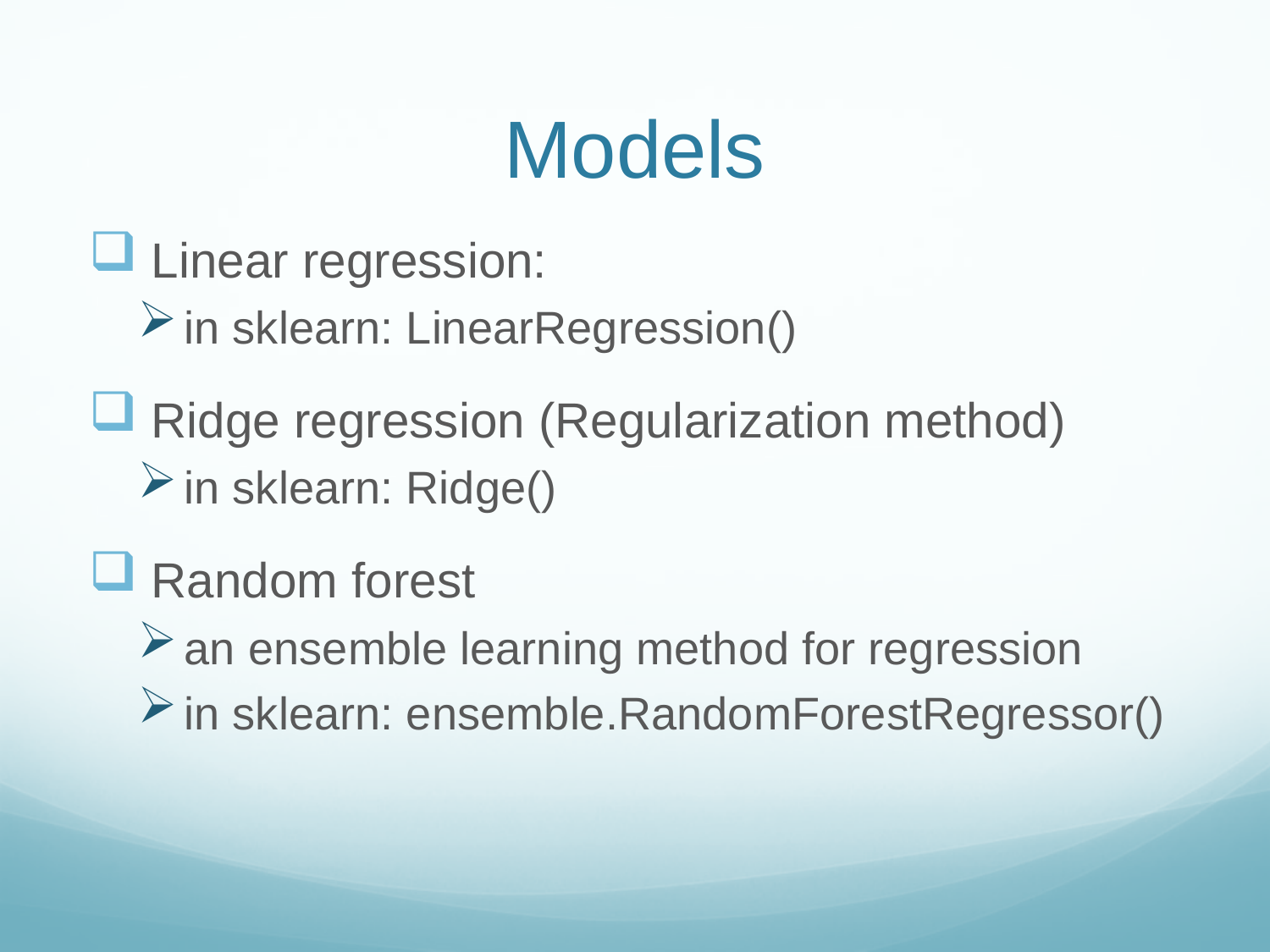

# Models
 Linear regression:
in sklearn: LinearRegression()
 Ridge regression (Regularization method)
in sklearn: Ridge()
 Random forest
an ensemble learning method for regression
in sklearn: ensemble.RandomForestRegressor()